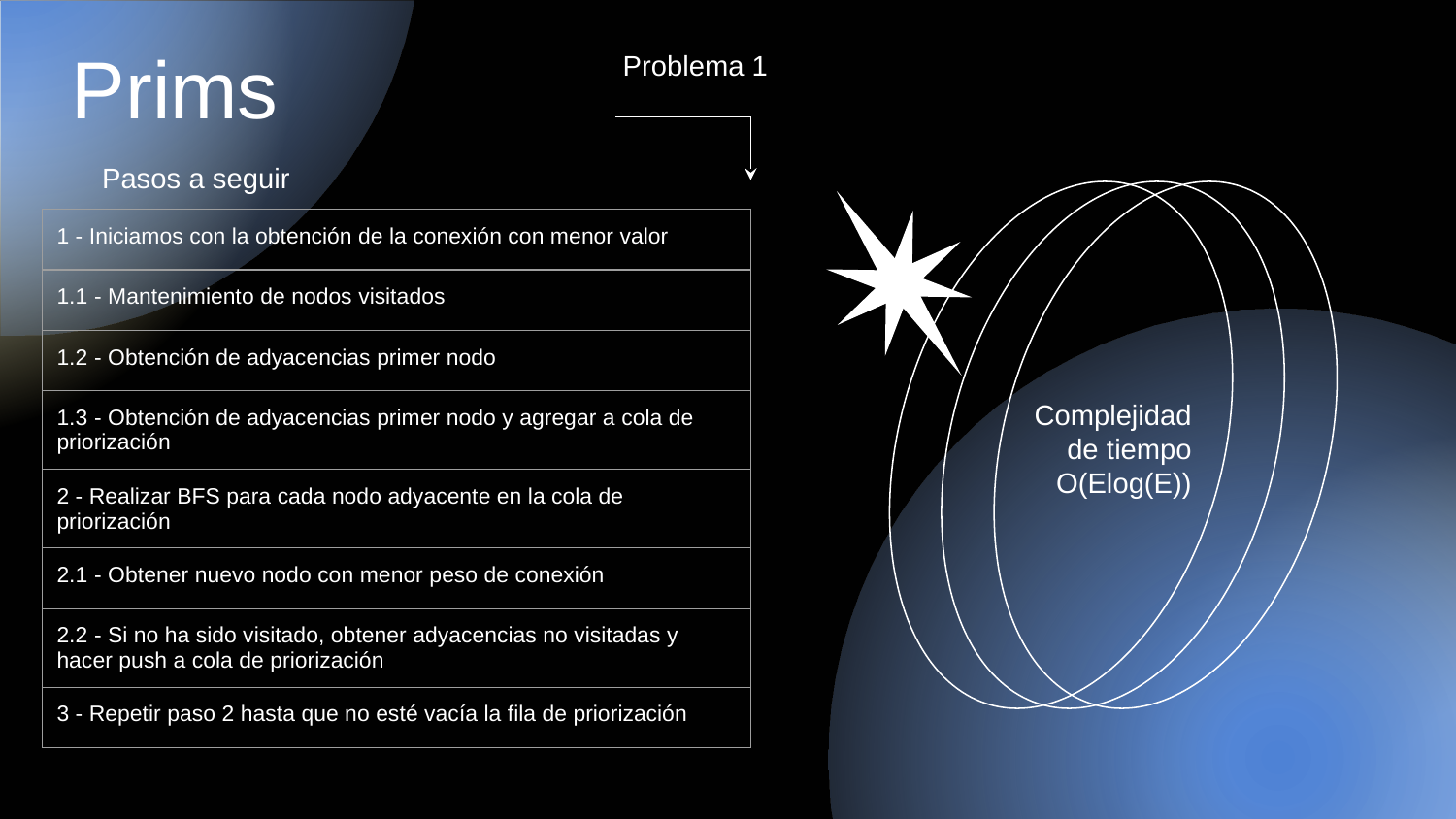

Problema 1
# Prims
Pasos a seguir
| 1 - Iniciamos con la obtención de la conexión con menor valor |
| --- |
| 1.1 - Mantenimiento de nodos visitados |
| 1.2 - Obtención de adyacencias primer nodo |
| 1.3 - Obtención de adyacencias primer nodo y agregar a cola de priorización |
| 2 - Realizar BFS para cada nodo adyacente en la cola de priorización |
| 2.1 - Obtener nuevo nodo con menor peso de conexión |
| 2.2 - Si no ha sido visitado, obtener adyacencias no visitadas y hacer push a cola de priorización |
| 3 - Repetir paso 2 hasta que no esté vacía la fila de priorización |
Complejidad de tiempo O(Elog(E))